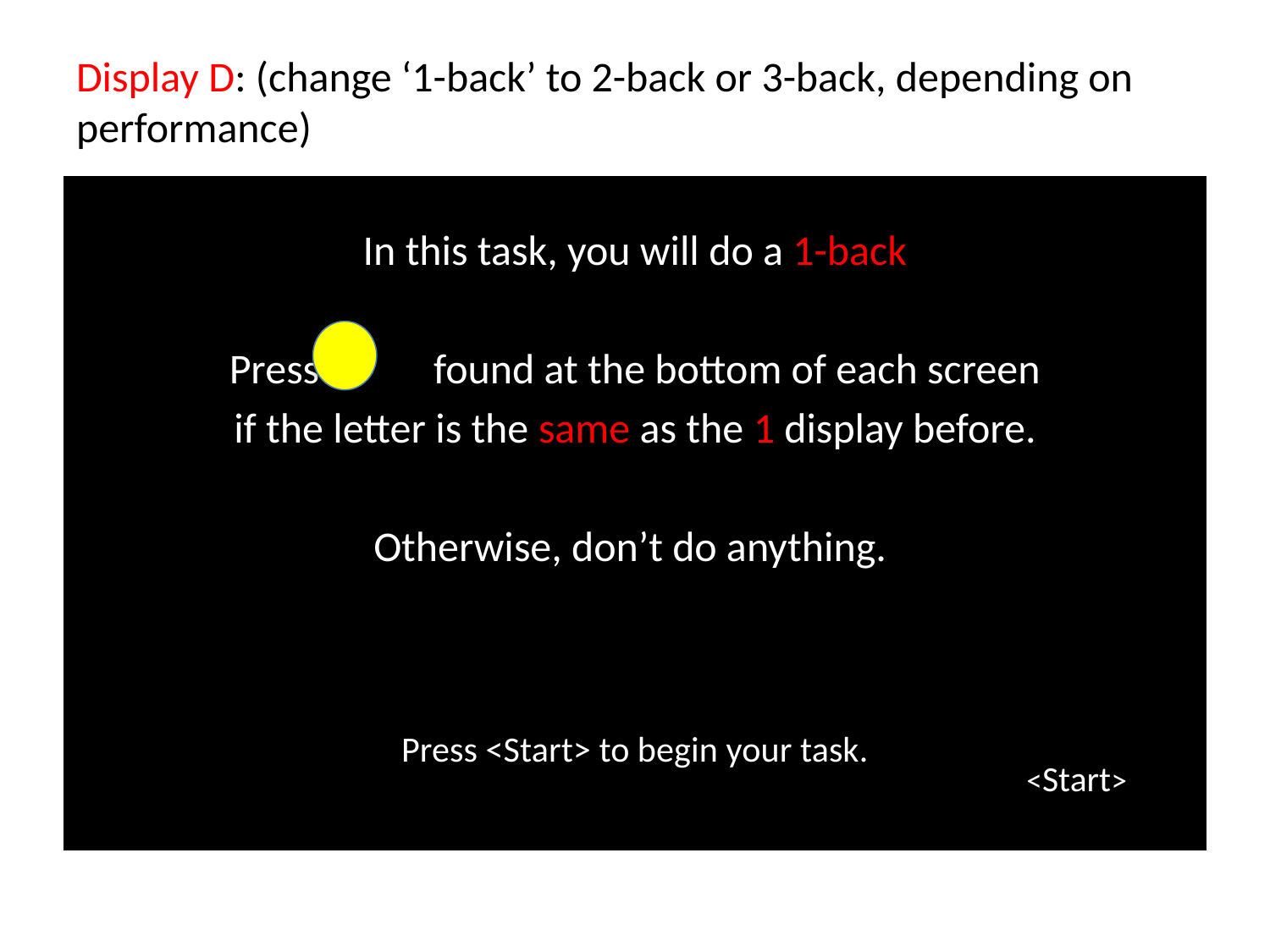

# Display D: (change ‘1-back’ to 2-back or 3-back, depending on performance)

In this task, you will do a 1-back

Press            found at the bottom of each screen
if the letter is the same as the 1 display before.

Otherwise, don’t do anything.

Press <Start> to begin your task.

<Start>